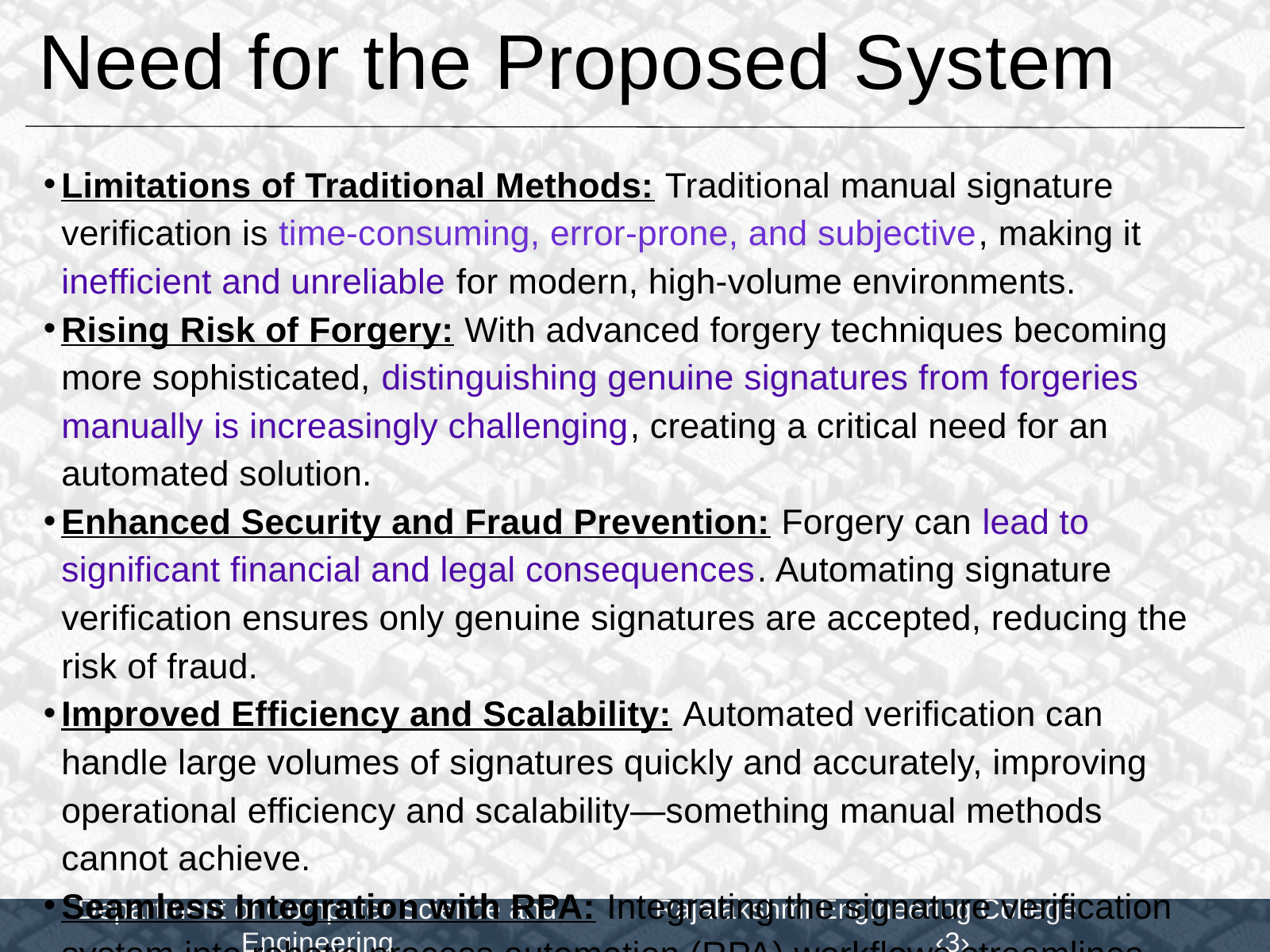

Need for the Proposed System

Limitations of Traditional Methods: Traditional manual signature verification is time-consuming, error-prone, and subjective, making it inefficient and unreliable for modern, high-volume environments.
Rising Risk of Forgery: With advanced forgery techniques becoming more sophisticated, distinguishing genuine signatures from forgeries manually is increasingly challenging, creating a critical need for an automated solution.
Enhanced Security and Fraud Prevention: Forgery can lead to significant financial and legal consequences. Automating signature verification ensures only genuine signatures are accepted, reducing the risk of fraud.
Improved Efficiency and Scalability: Automated verification can handle large volumes of signatures quickly and accurately, improving operational efficiency and scalability—something manual methods cannot achieve.
Seamless Integration with RPA: Integrating the signature verification system into robotic process automation (RPA) workflows streamlines business processes, reduces human intervention, and lowers operational costs.

Department of Computer Science and Engineering

Rajalakshmi Engineering College 		‹3›